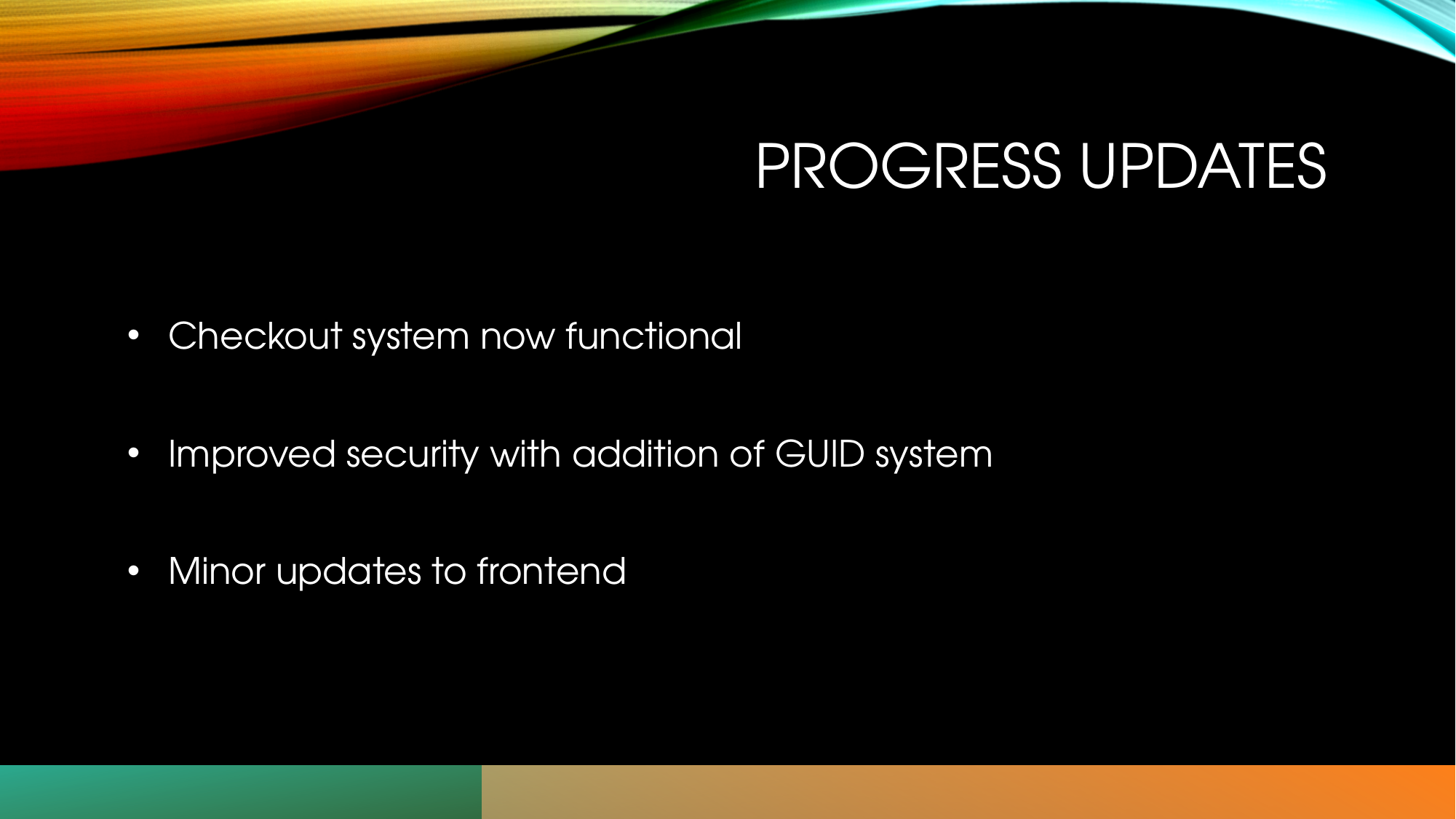

# Progress Updates

Checkout system now functional

Improved security with addition of GUID system

Minor updates to frontend